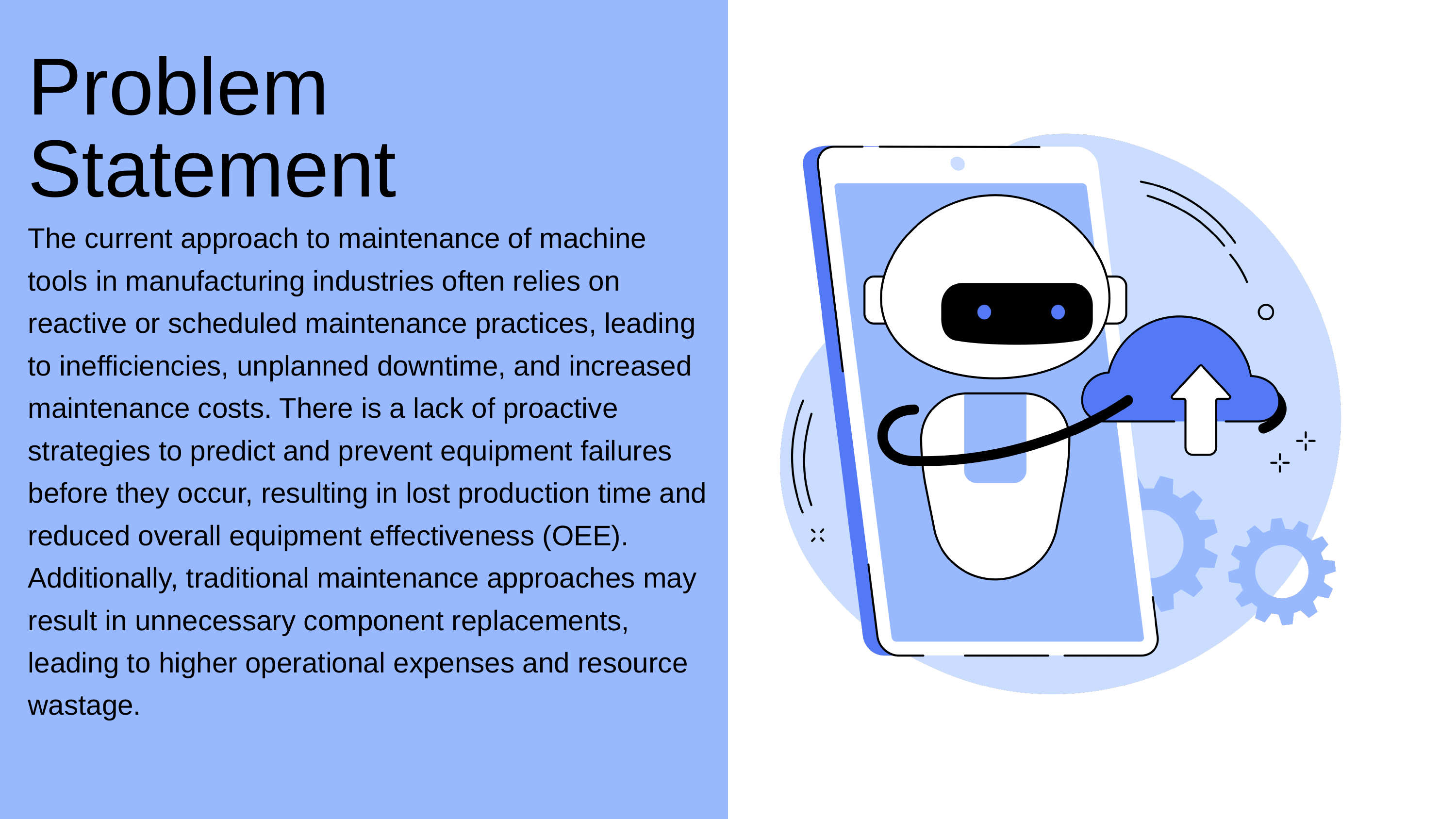

Problem Statement

The current approach to maintenance of machine tools in manufacturing industries often relies on reactive or scheduled maintenance practices, leading to inefficiencies, unplanned downtime, and increased maintenance costs. There is a lack of proactive strategies to predict and prevent equipment failures before they occur, resulting in lost production time and reduced overall equipment effectiveness (OEE). Additionally, traditional maintenance approaches may result in unnecessary component replacements, leading to higher operational expenses and resource wastage.